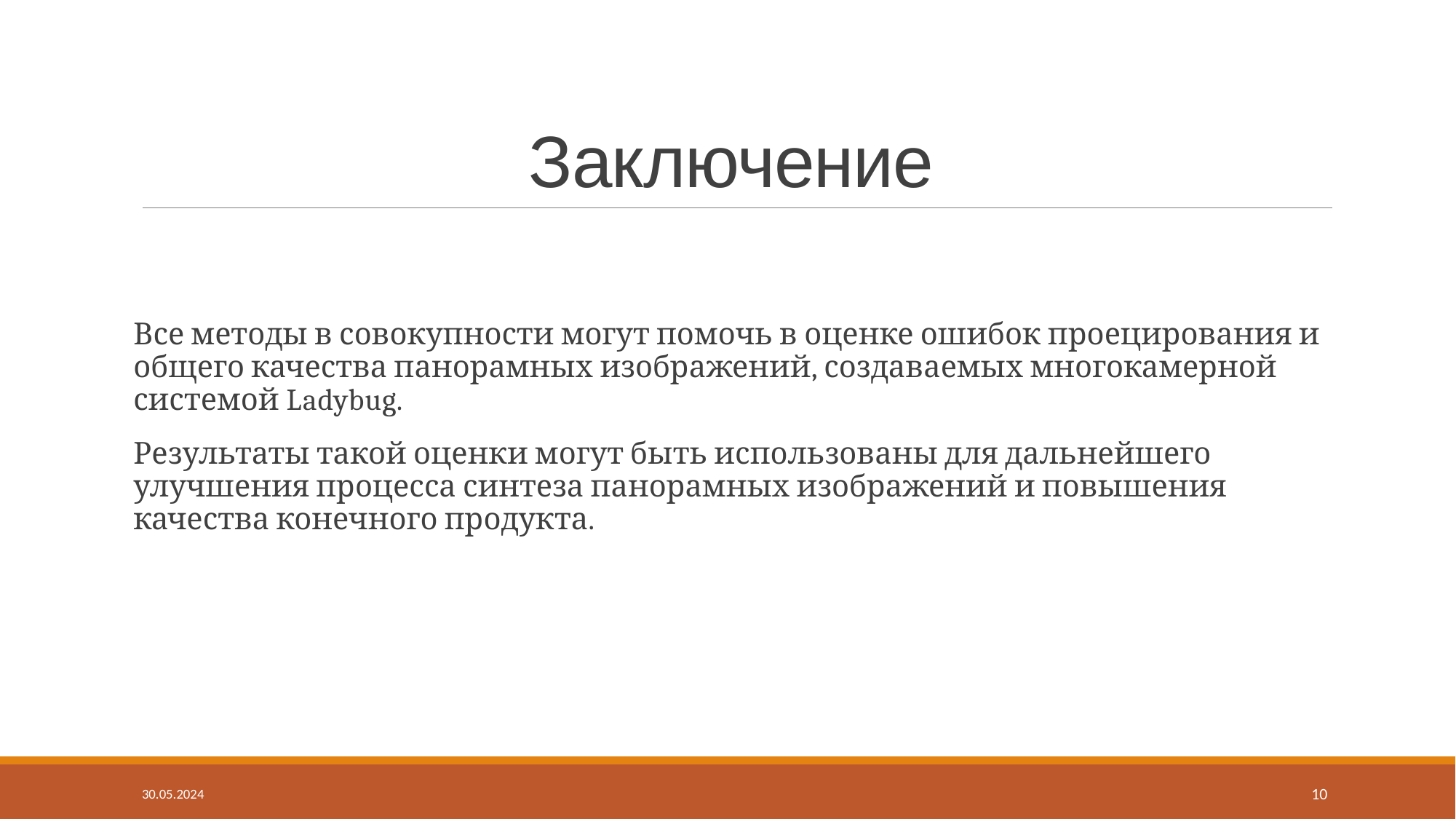

# Заключение

Все методы в совокупности могут помочь в оценке ошибок проецирования и общего качества панорамных изображений, создаваемых многокамерной системой Ladybug.
Результаты такой оценки могут быть использованы для дальнейшего улучшения процесса синтеза панорамных изображений и повышения качества конечного продукта.
30.05.2024
10